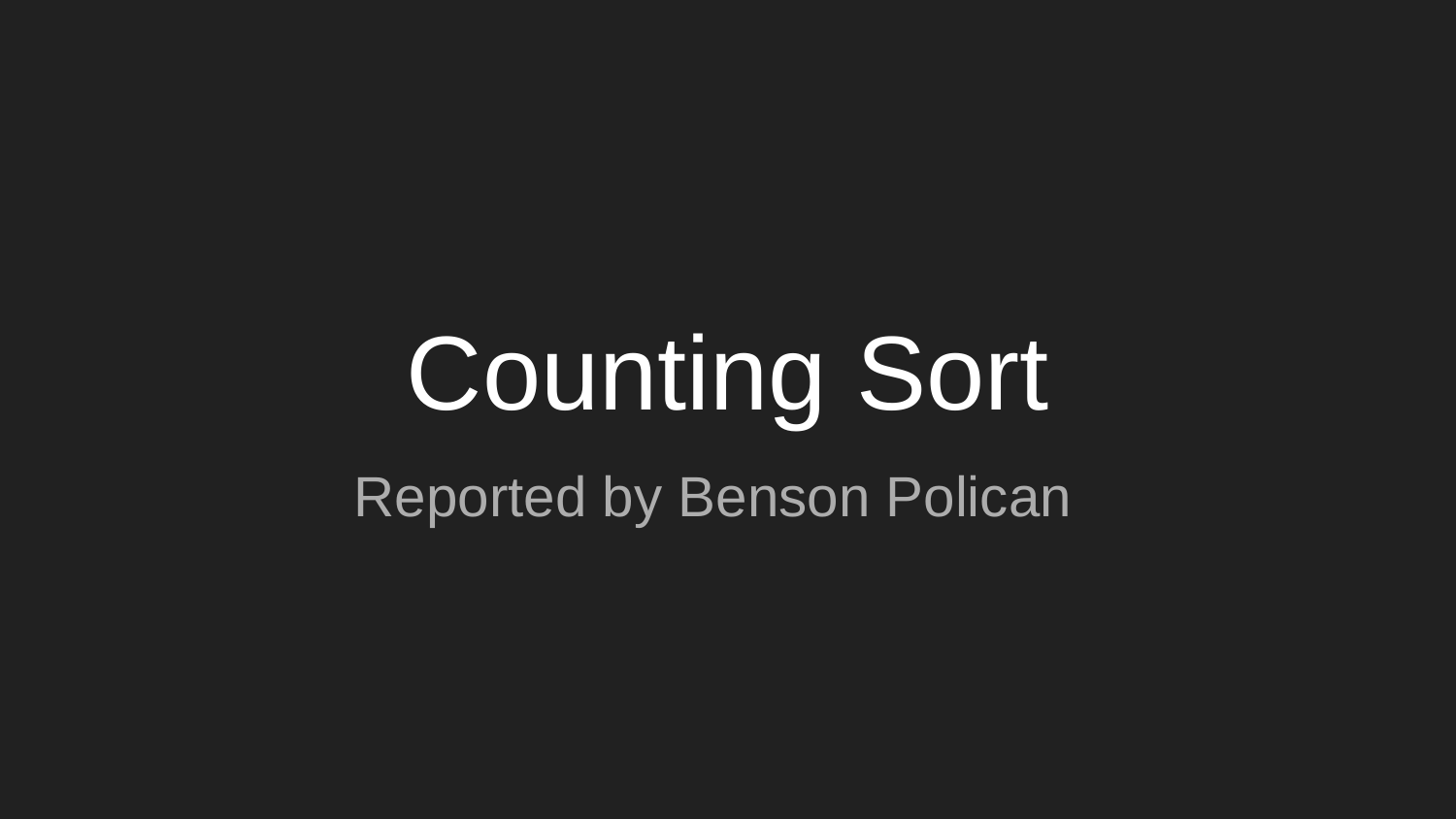

# Counting Sort
Reported by Benson Polican